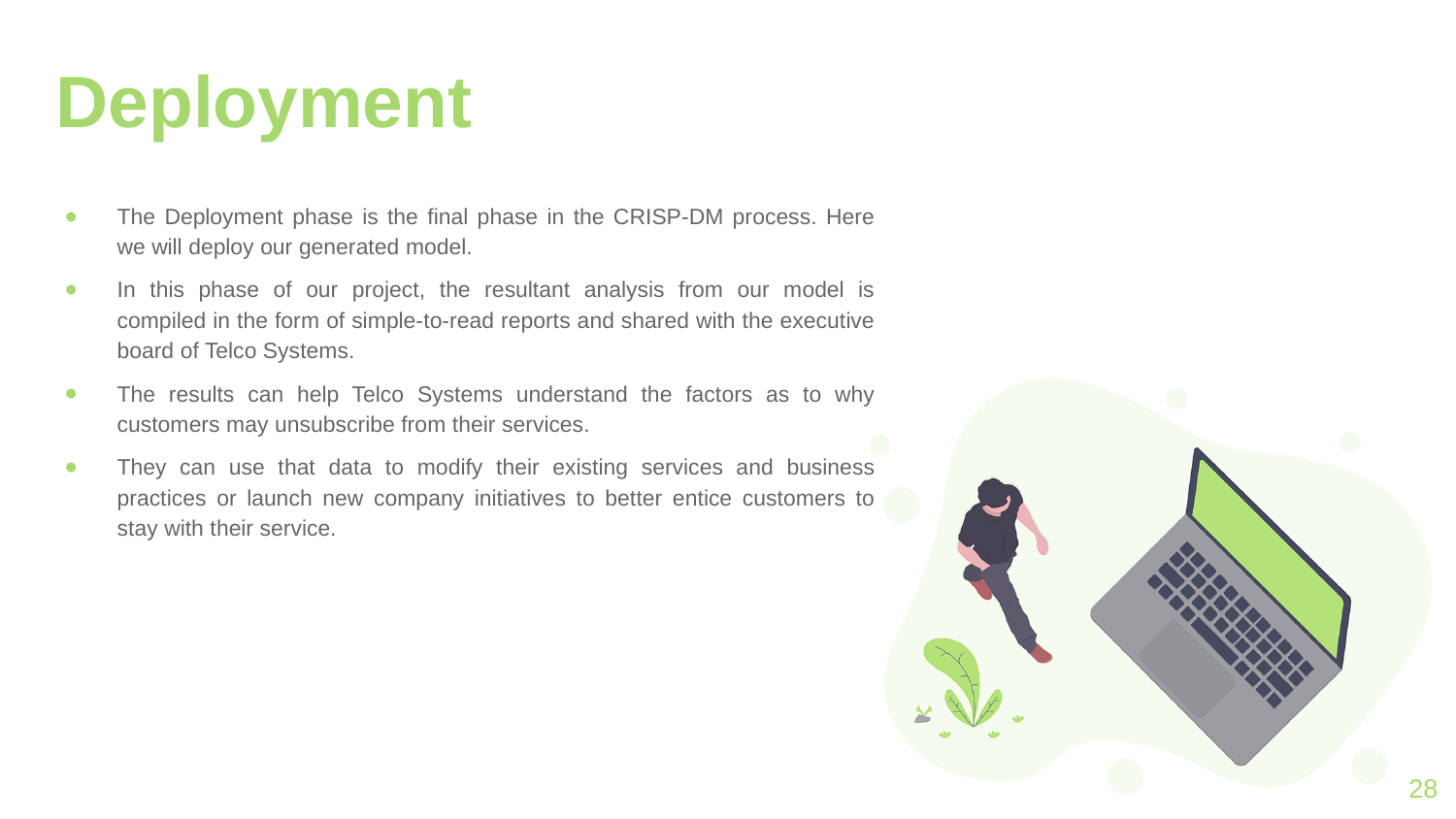

# Deployment
The Deployment phase is the final phase in the CRISP-DM process. Here we will deploy our generated model.
In this phase of our project, the resultant analysis from our model is compiled in the form of simple-to-read reports and shared with the executive board of Telco Systems.
The results can help Telco Systems understand the factors as to why customers may unsubscribe from their services.
They can use that data to modify their existing services and business practices or launch new company initiatives to better entice customers to stay with their service.

28